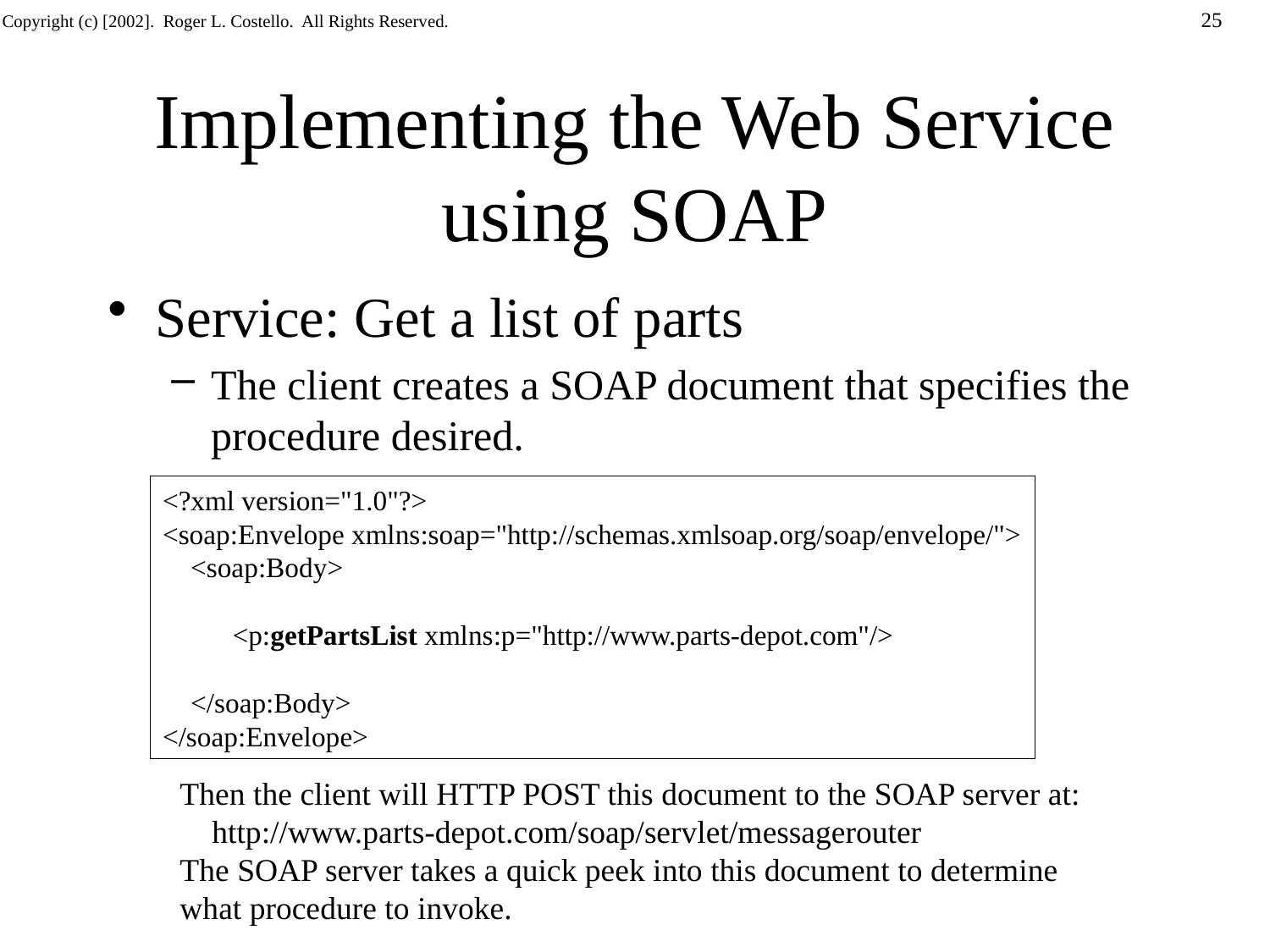

Implementing the Web Service using SOAP
Service: Get a list of parts
The client creates a SOAP document that specifies the procedure desired.

<?xml version="1.0"?>
<soap:Envelope xmlns:soap="http://schemas.xmlsoap.org/soap/envelope/">
    <soap:Body>

          <p:getPartsList xmlns:p="http://www.parts-depot.com"/>

    </soap:Body>
</soap:Envelope>
Then the client will HTTP POST this document to the SOAP server at:
    http://www.parts-depot.com/soap/servlet/messagerouter
The SOAP server takes a quick peek into this document to determine
what procedure to invoke.